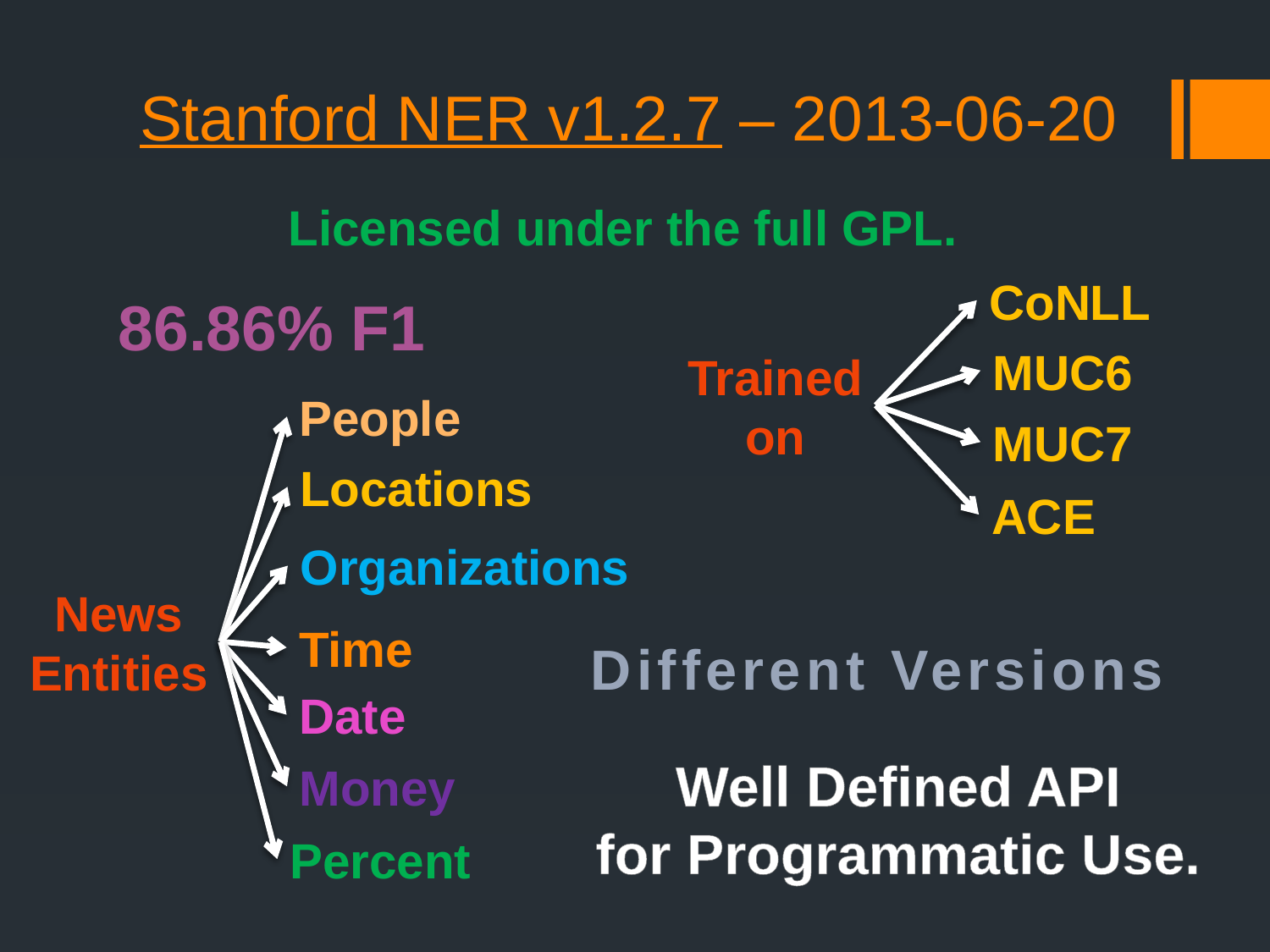

# Stanford NER v1.2.7 – 2013-06-20
Licensed under the full GPL.
CoNLL
86.86% F1
MUC6
Trained
on
People
MUC7
Locations
ACE
Organizations
News
Entities
Time
Different Versions
Date
Well Defined API
for Programmatic Use.
Money
Percent